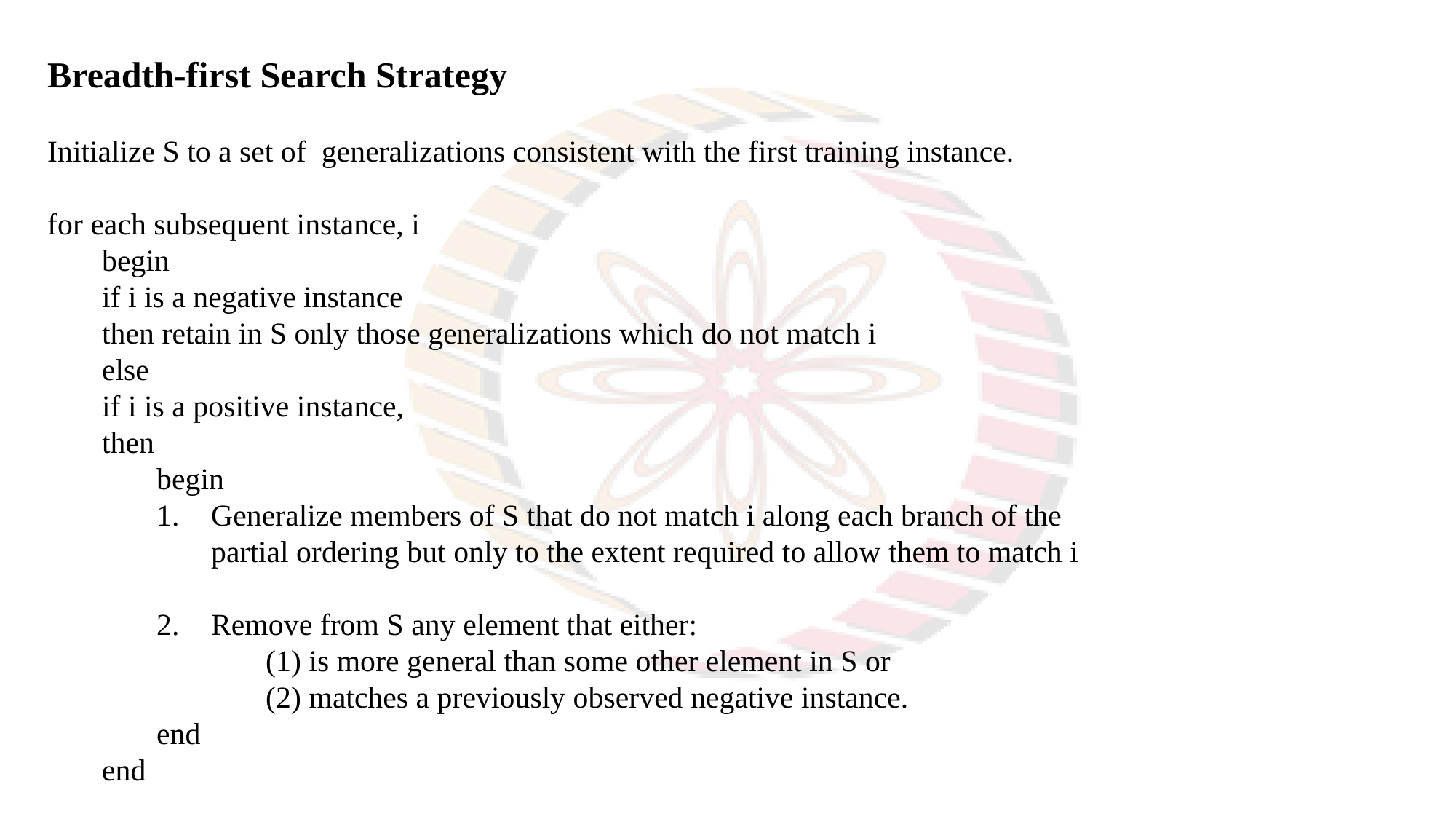

Breadth-first Search Strategy

Initialize S to a set of  generalizations consistent with the first training instance.

for each subsequent instance, i
begin
if i is a negative instance
then retain in S only those generalizations which do not match i
else
if i is a positive instance,
then
begin
Generalize members of S that do not match i along each branch of the partial ordering but only to the extent required to allow them to match i
Remove from S any element that either:
	(1) is more general than some other element in S or
	(2) matches a previously observed negative instance.
end
end